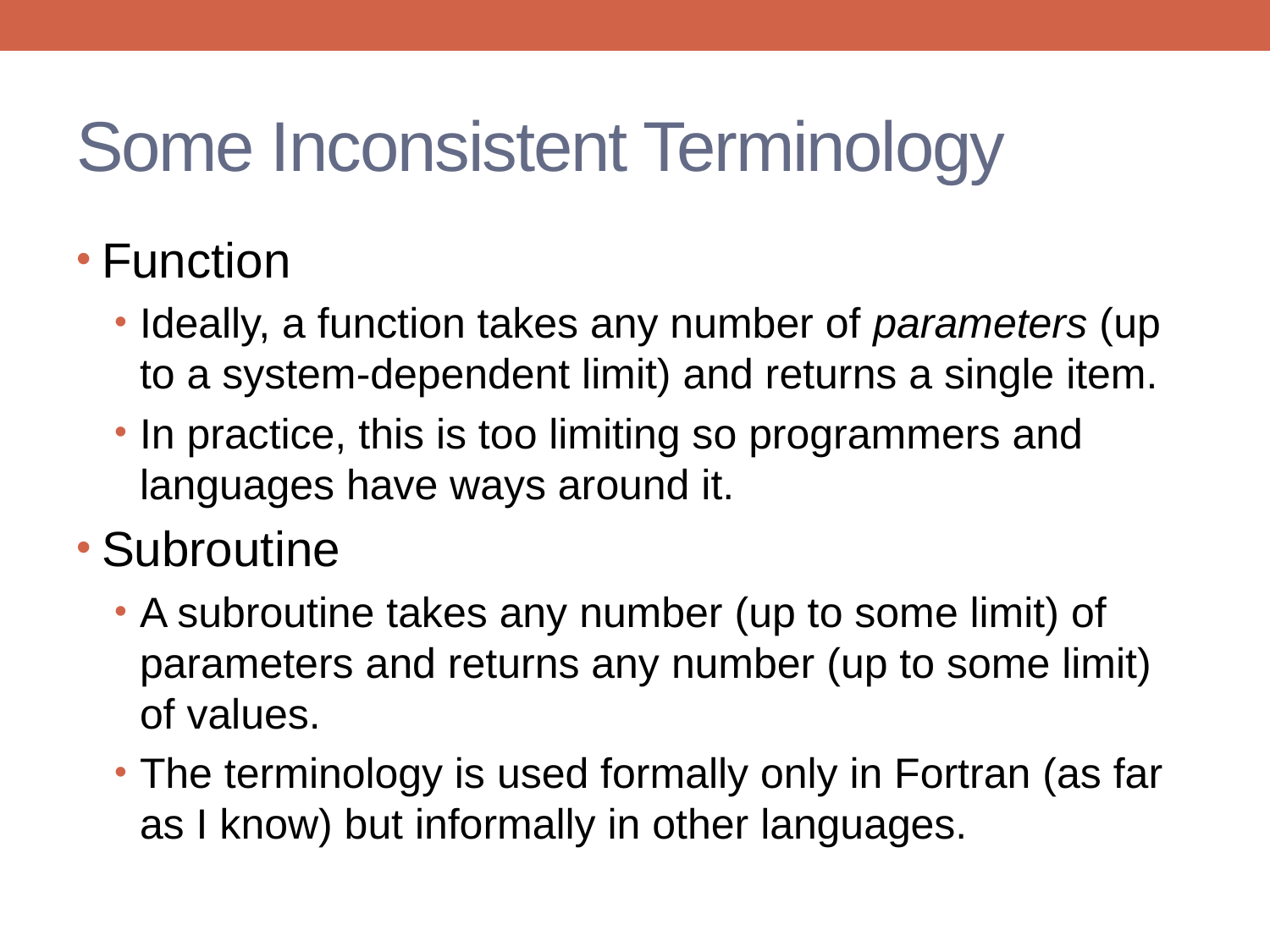

# Some Inconsistent Terminology
Function
Ideally, a function takes any number of parameters (up to a system-dependent limit) and returns a single item.
In practice, this is too limiting so programmers and languages have ways around it.
Subroutine
A subroutine takes any number (up to some limit) of parameters and returns any number (up to some limit) of values.
The terminology is used formally only in Fortran (as far as I know) but informally in other languages.